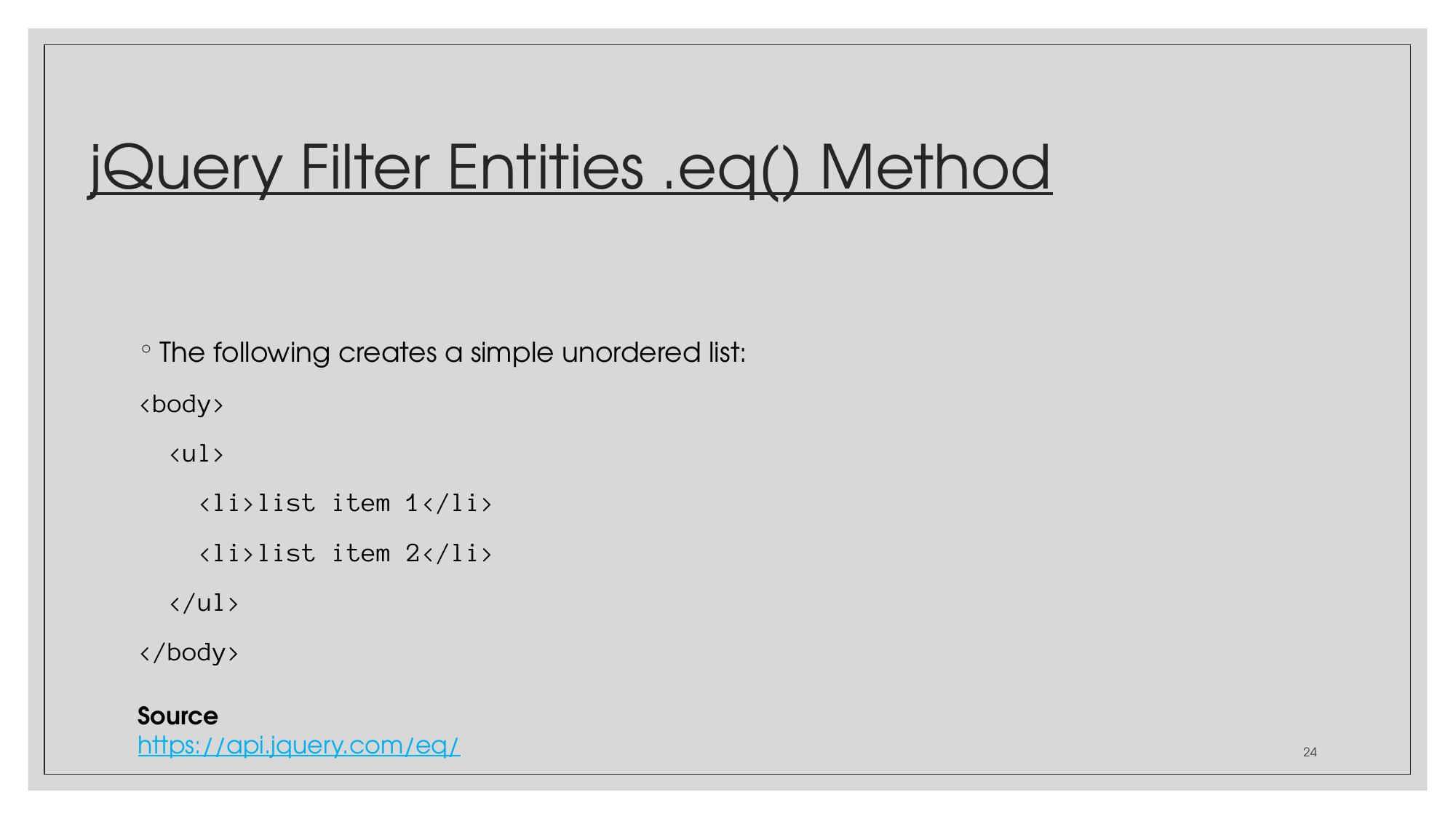

# jQuery Filter Entities .eq() Method
The following creates a simple unordered list:
<body>
  <ul>
    <li>list item 1</li>
    <li>list item 2</li>
  </ul>
</body>
Source
https://api.jquery.com/eq/
24